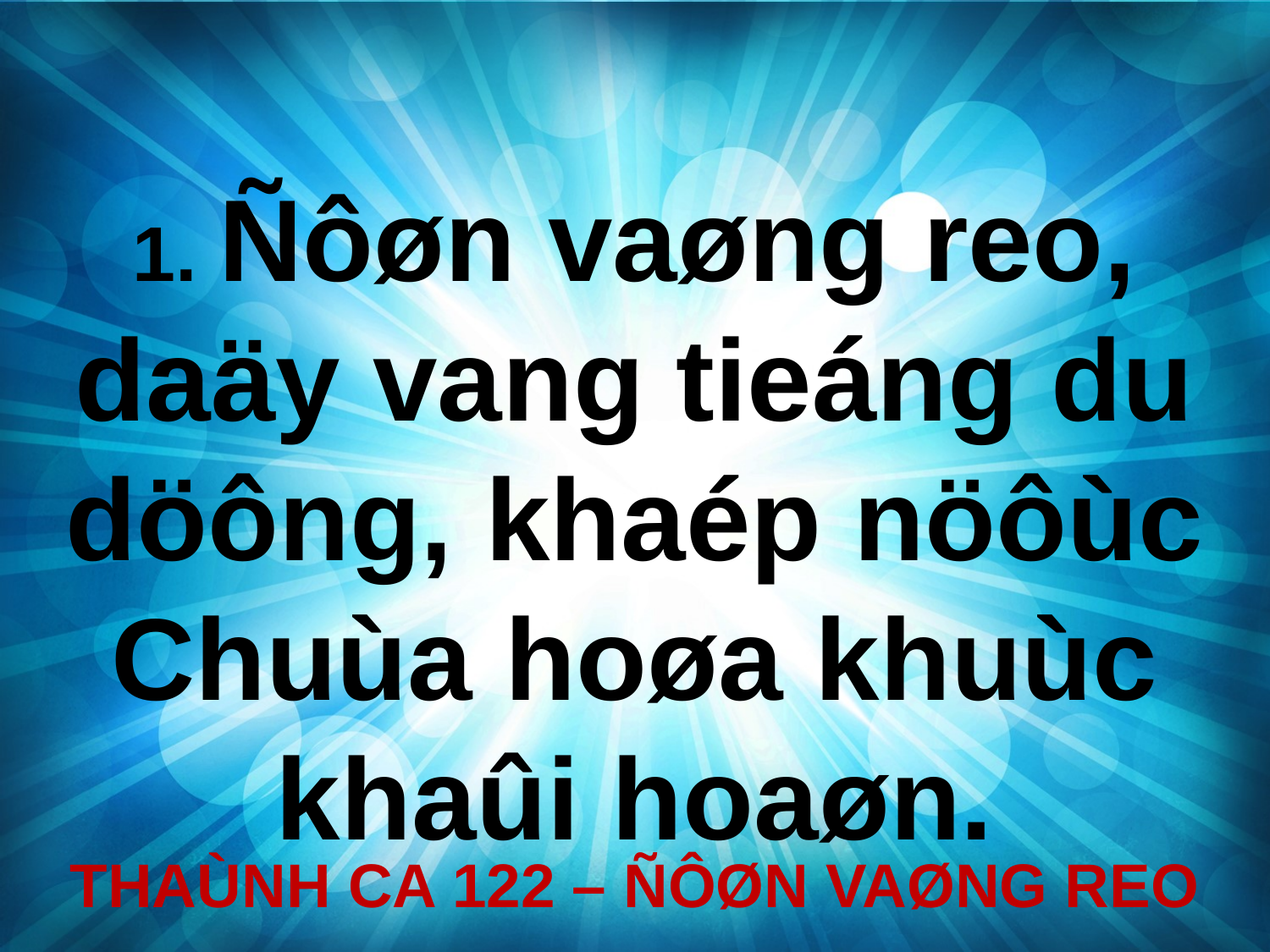

1. Ñôøn vaøng reo, daäy vang tieáng du döông, khaép nöôùc Chuùa hoøa khuùc khaûi hoaøn.
THAÙNH CA 122 – ÑÔØN VAØNG REO